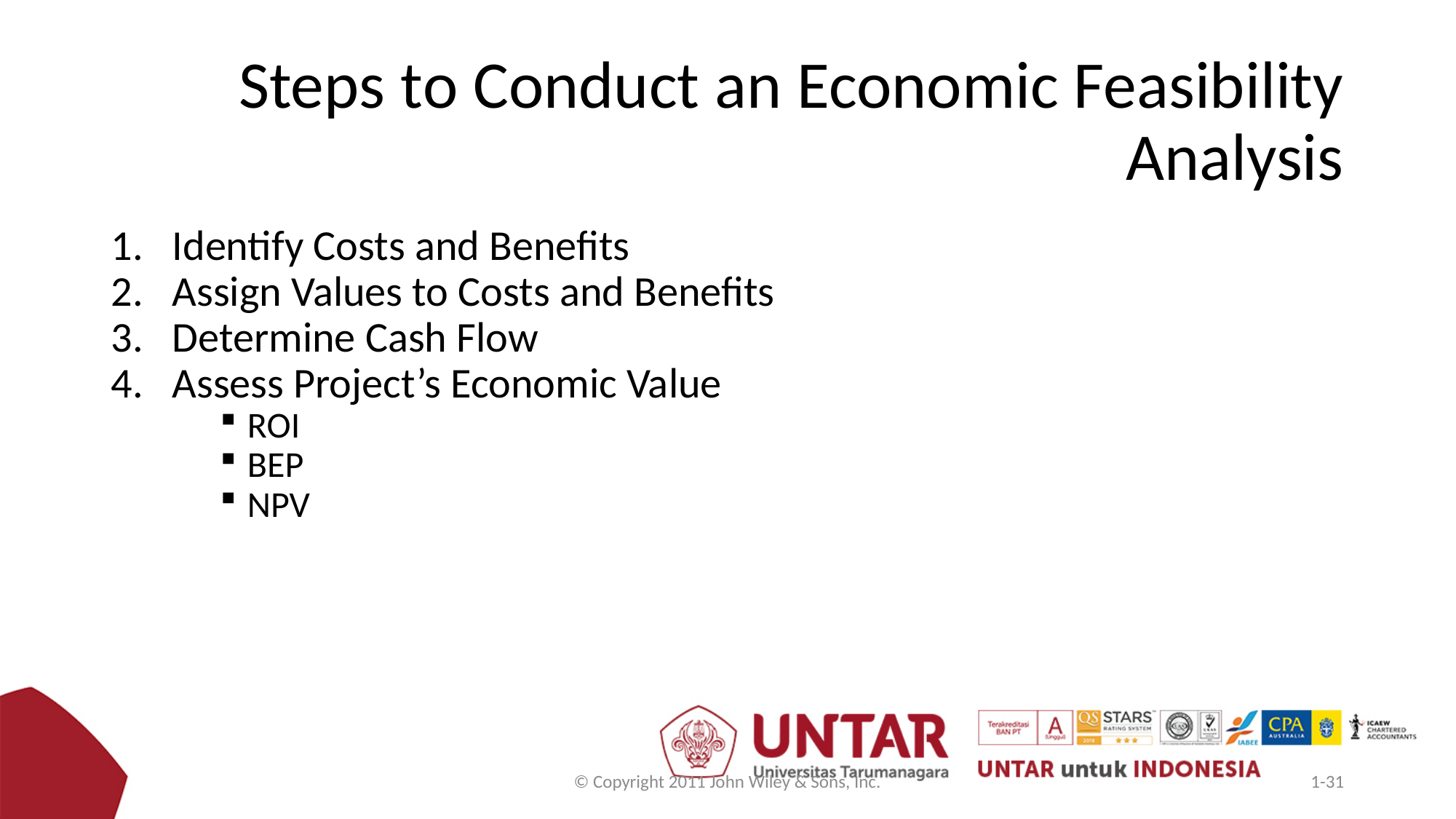

# Steps to Conduct an Economic Feasibility Analysis
Identify Costs and Benefits
Assign Values to Costs and Benefits
Determine Cash Flow
Assess Project’s Economic Value
ROI
BEP
NPV
© Copyright 2011 John Wiley & Sons, Inc.
1-31